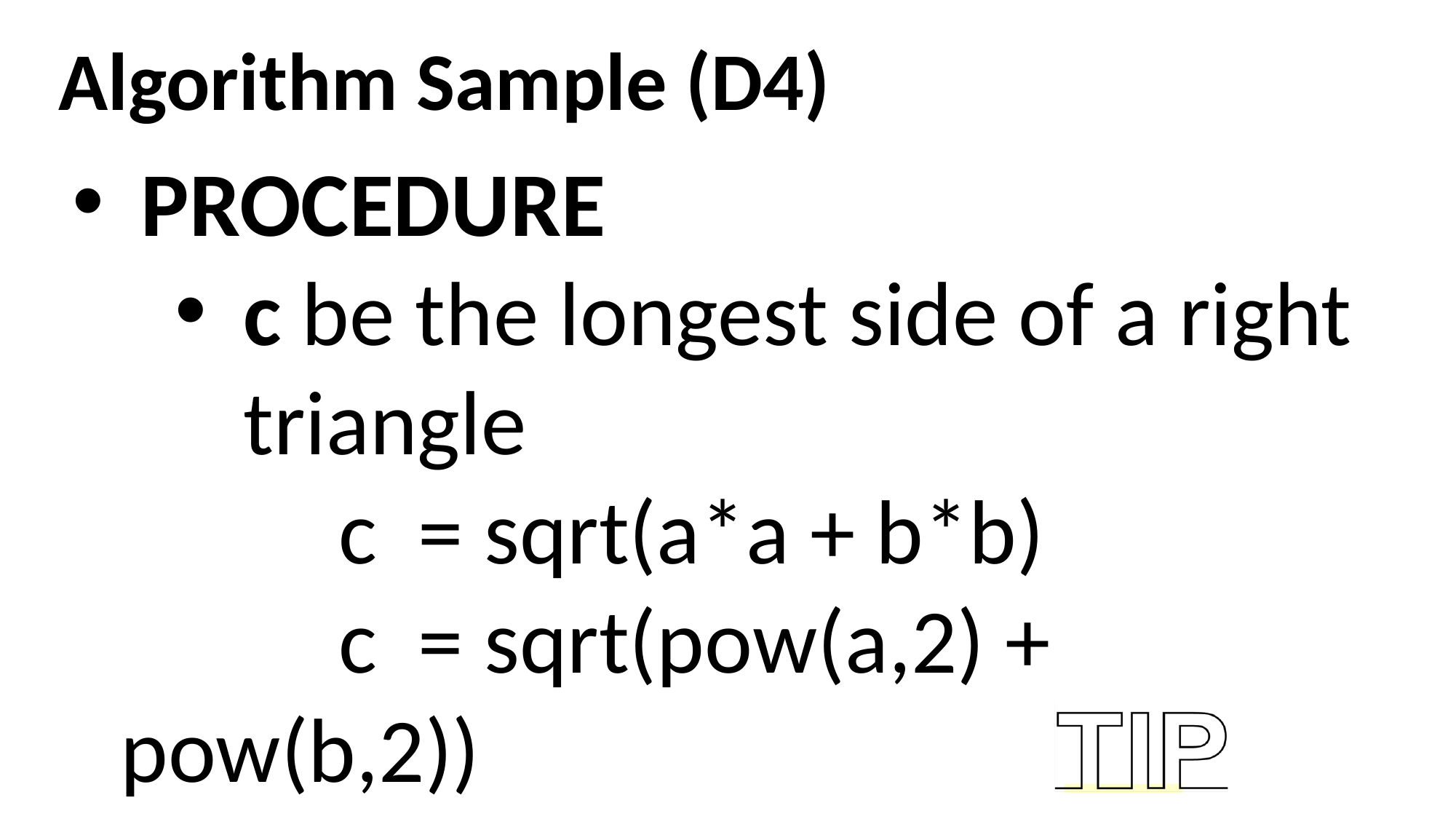

Algorithm Sample (D4)
PROCEDURE
c be the longest side of a right triangle
			c  = sqrt(a*a + b*b)
			c  = sqrt(pow(a,2) + pow(b,2))